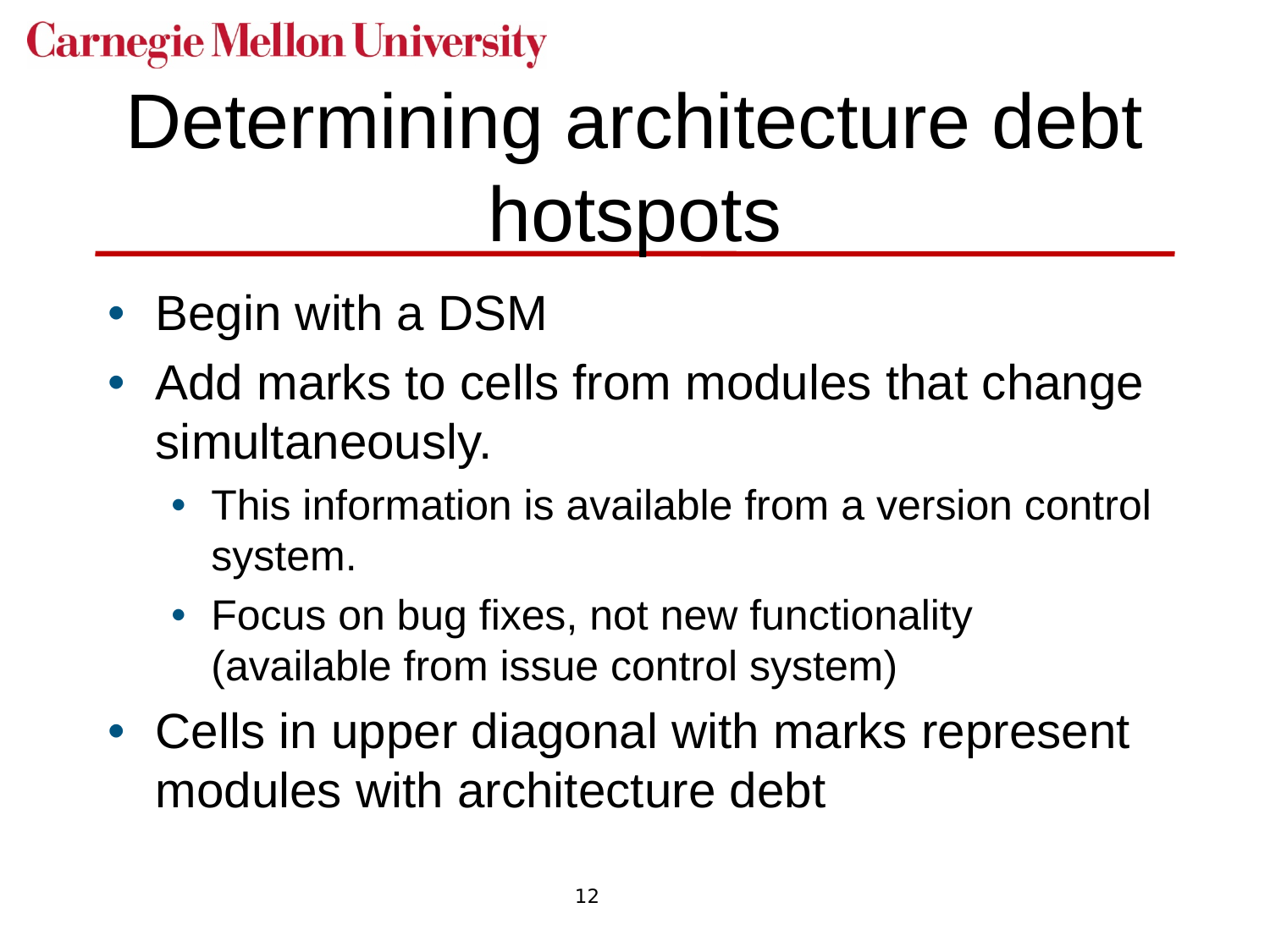

# Determining architecture debt hotspots
Begin with a DSM
Add marks to cells from modules that change simultaneously.
This information is available from a version control system.
Focus on bug fixes, not new functionality (available from issue control system)
Cells in upper diagonal with marks represent modules with architecture debt